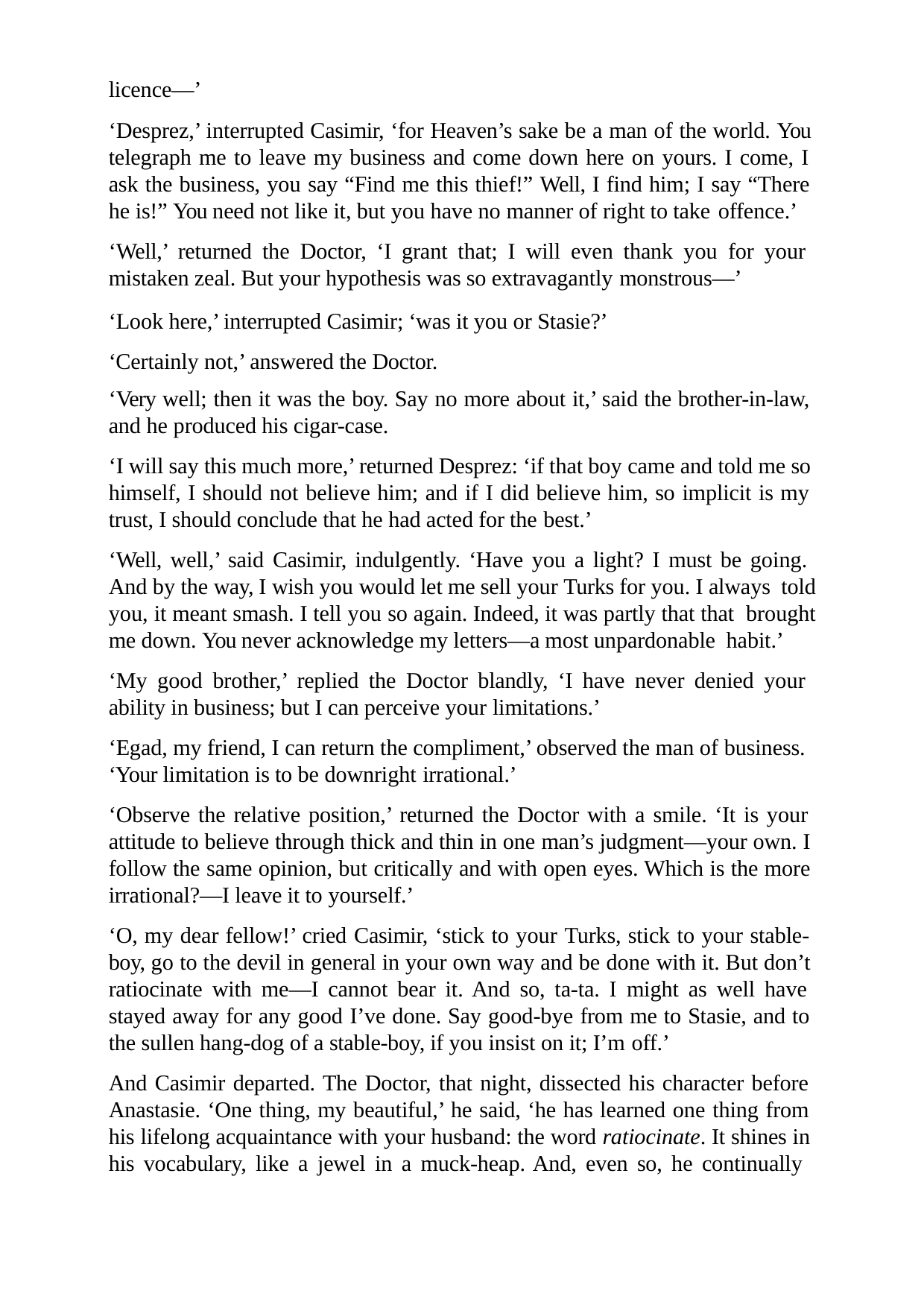

licence—’
‘Desprez,’ interrupted Casimir, ‘for Heaven’s sake be a man of the world. You  telegraph me to leave my business and come down here on yours. I come, I  ask the business, you say “Find me this thief!” Well, I find him; I say “There  he is!” You need not like it, but you have no manner of right to take offence.’
‘Well,’ returned the Doctor, ‘I grant that; I will even thank you for your  mistaken zeal. But your hypothesis was so extravagantly monstrous—’
‘Look here,’ interrupted Casimir; ‘was it you or Stasie?’  ‘Certainly not,’ answered the Doctor.
‘Very well; then it was the boy. Say no more about it,’ said the brother-in-law,  and he produced his cigar-case.
‘I will say this much more,’ returned Desprez: ‘if that boy came and told me so  himself, I should not believe him; and if I did believe him, so implicit is my  trust, I should conclude that he had acted for the best.’
‘Well, well,’ said Casimir, indulgently. ‘Have you a light? I must be going.  And by the way, I wish you would let me sell your Turks for you. I always  told you, it meant smash. I tell you so again. Indeed, it was partly that that  brought me down. You never acknowledge my letters—a most unpardonable  habit.’
‘My good brother,’ replied the Doctor blandly, ‘I have never denied your  ability in business; but I can perceive your limitations.’
‘Egad, my friend, I can return the compliment,’ observed the man of business.  ‘Your limitation is to be downright irrational.’
‘Observe the relative position,’ returned the Doctor with a smile. ‘It is your  attitude to believe through thick and thin in one man’s judgment—your own. I  follow the same opinion, but critically and with open eyes. Which is the more  irrational?—I leave it to yourself.’
‘O, my dear fellow!’ cried Casimir, ‘stick to your Turks, stick to your stable-  boy, go to the devil in general in your own way and be done with it. But don’t  ratiocinate with me—I cannot bear it. And so, ta-ta. I might as well have  stayed away for any good I’ve done. Say good-bye from me to Stasie, and to  the sullen hang-dog of a stable-boy, if you insist on it; I’m off.’
And Casimir departed. The Doctor, that night, dissected his character before  Anastasie. ‘One thing, my beautiful,’ he said, ‘he has learned one thing from  his lifelong acquaintance with your husband: the word ratiocinate. It shines in  his vocabulary, like a jewel in a muck-heap. And, even so, he continually